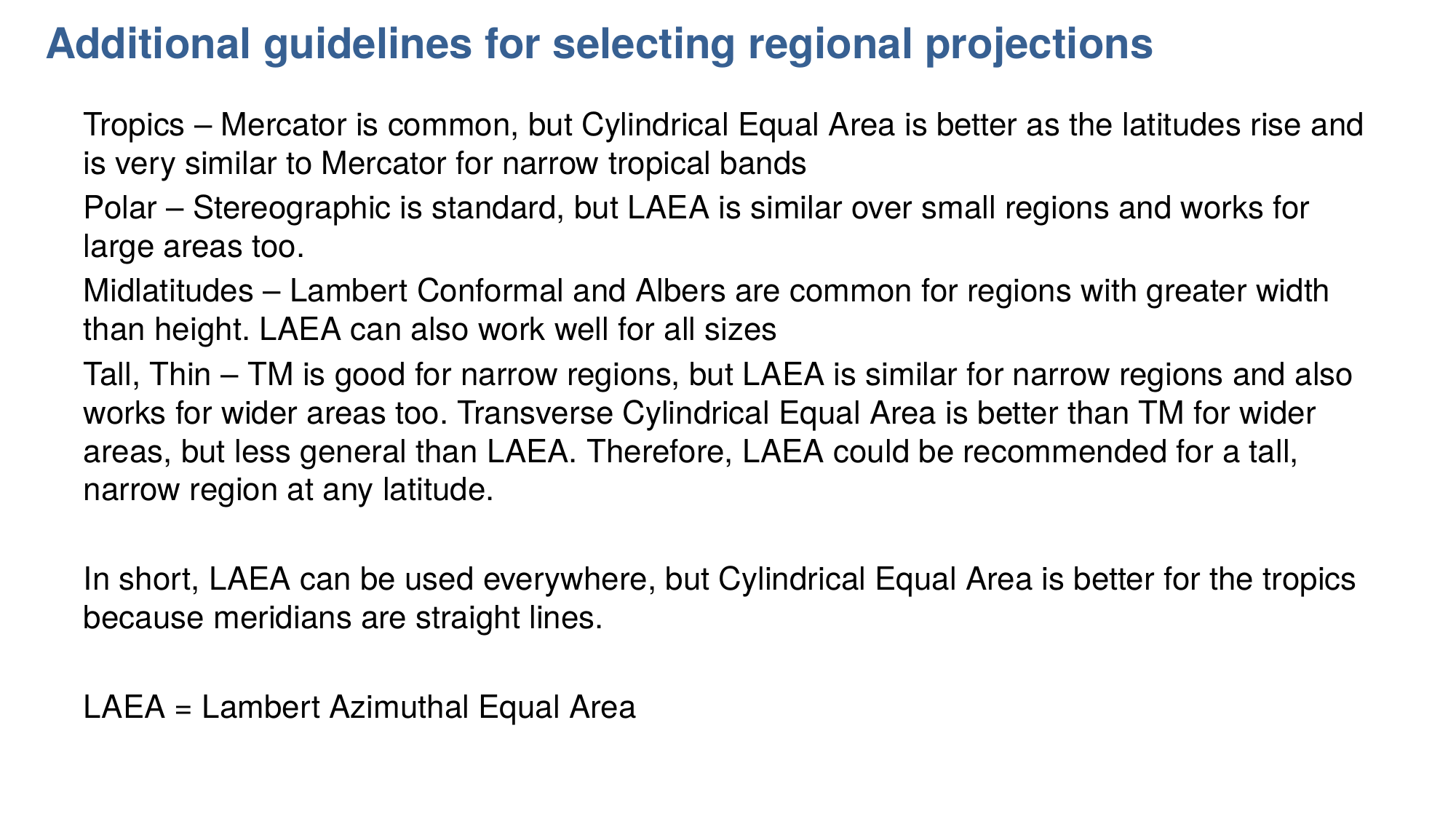

# Additional guidelines for selecting regional projections
Tropics – Mercator is common, but Cylindrical Equal Area is better as the latitudes rise and is very similar to Mercator for narrow tropical bands
Polar – Stereographic is standard, but LAEA is similar over small regions and works for large areas too.
Midlatitudes – Lambert Conformal and Albers are common for regions with greater width than height. LAEA can also work well for all sizes
Tall, Thin – TM is good for narrow regions, but LAEA is similar for narrow regions and also works for wider areas too. Transverse Cylindrical Equal Area is better than TM for wider areas, but less general than LAEA. Therefore, LAEA could be recommended for a tall, narrow region at any latitude.

In short, LAEA can be used everywhere, but Cylindrical Equal Area is better for the tropics because meridians are straight lines.

LAEA = Lambert Azimuthal Equal Area